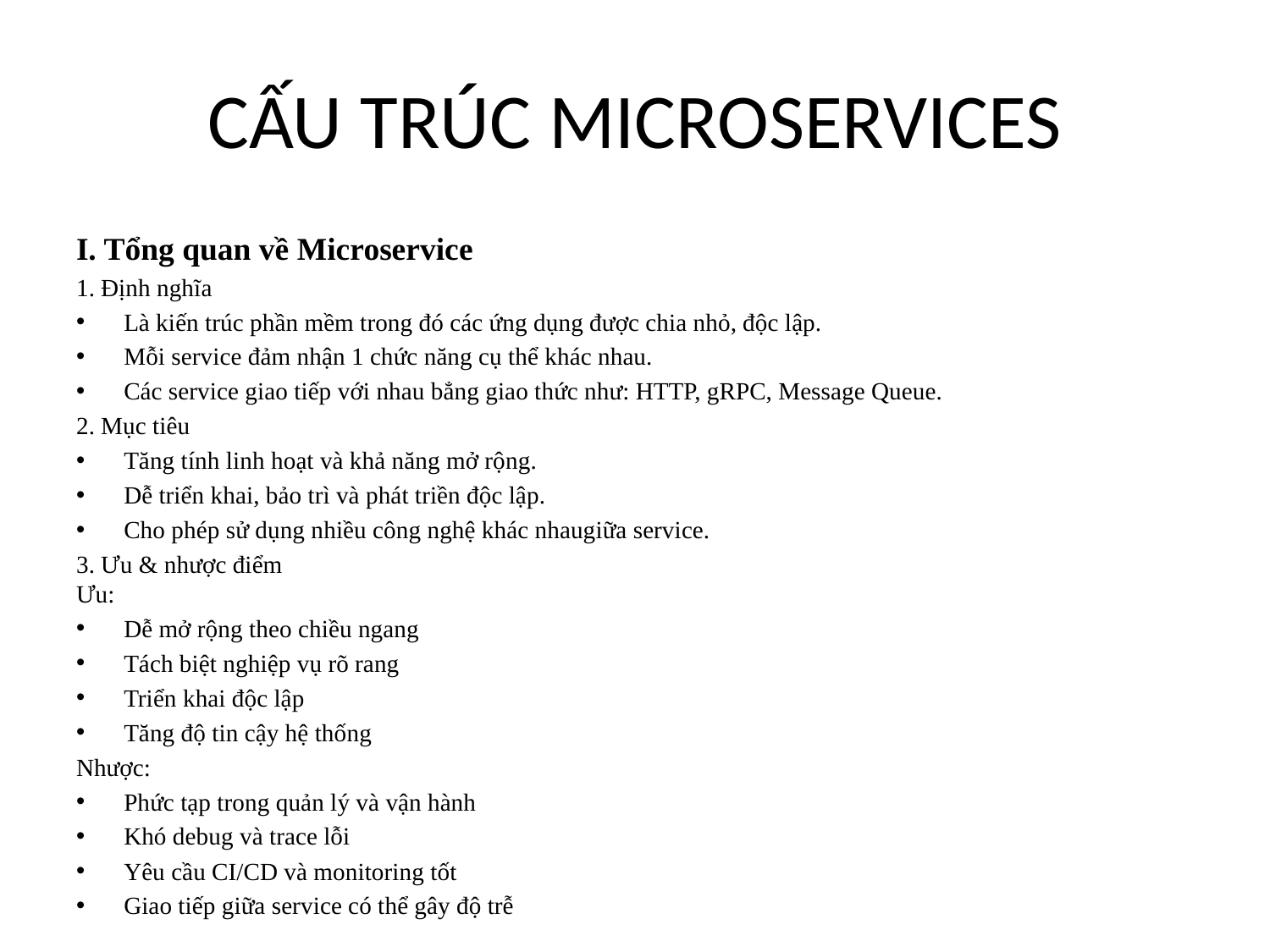

# CẤU TRÚC MICROSERVICES
I. Tổng quan về Microservice
1. Định nghĩa
Là kiến trúc phần mềm trong đó các ứng dụng được chia nhỏ, độc lập.
Mỗi service đảm nhận 1 chức năng cụ thể khác nhau.
Các service giao tiếp với nhau bẳng giao thức như: HTTP, gRPC, Message Queue.
2. Mục tiêu
Tăng tính linh hoạt và khả năng mở rộng.
Dễ triển khai, bảo trì và phát triền độc lập.
Cho phép sử dụng nhiều công nghệ khác nhaugiữa service.
3. Ưu & nhược điểm
Ưu:
Dễ mở rộng theo chiều ngang
Tách biệt nghiệp vụ rõ rang
Triển khai độc lập
Tăng độ tin cậy hệ thống
Nhược:
Phức tạp trong quản lý và vận hành
Khó debug và trace lỗi
Yêu cầu CI/CD và monitoring tốt
Giao tiếp giữa service có thể gây độ trễ